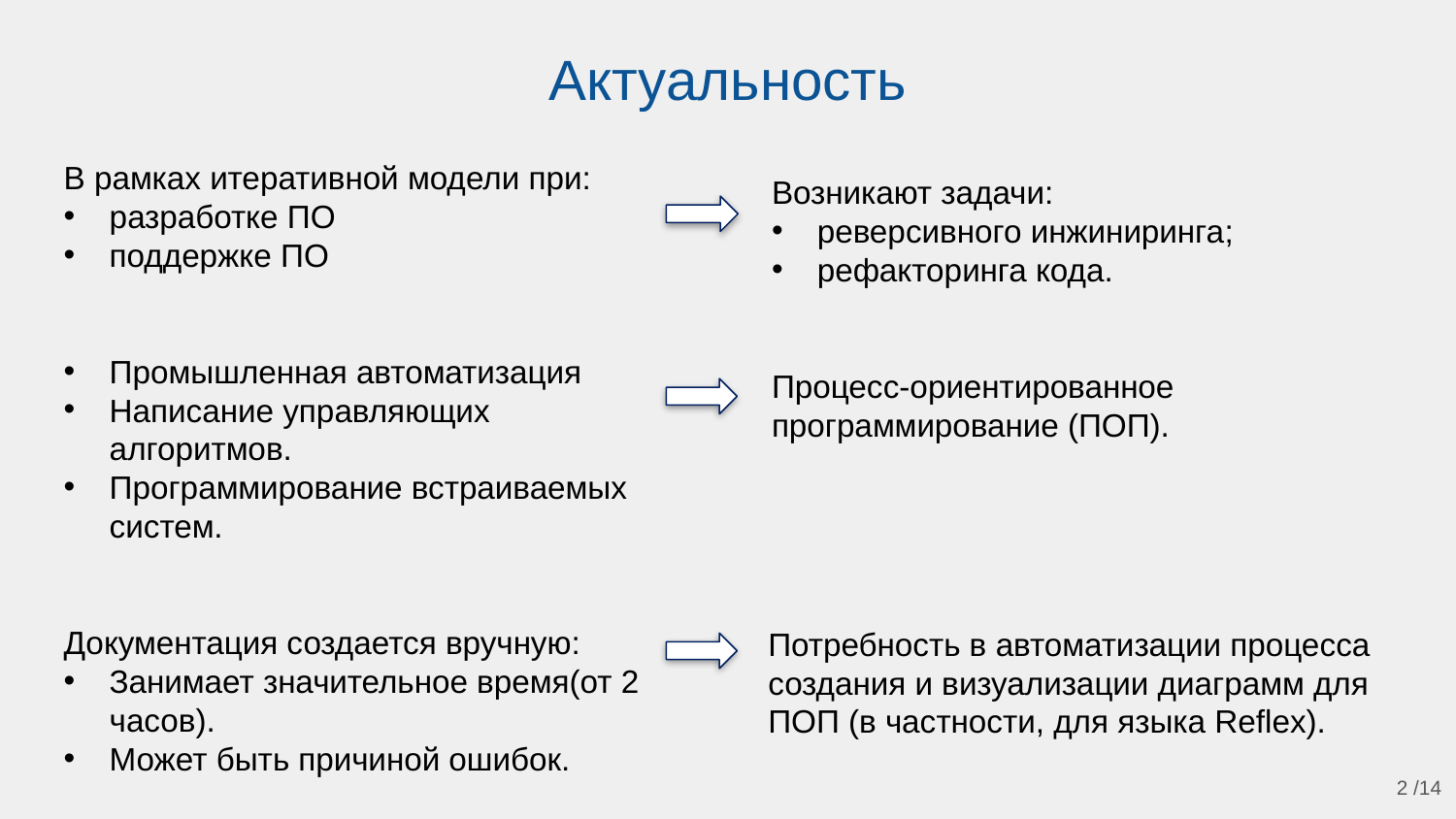

# Актуальность
В рамках итеративной модели при:
разработке ПО
поддержке ПО

Промышленная автоматизация
Написание управляющих алгоритмов.
Программирование встраиваемых систем.

Документация создается вручную:
Занимает значительное время(от 2 часов).
Может быть причиной ошибок.

Возникают задачи:
реверсивного инжиниринга;
рефакторинга кода.

Процесс-ориентированное программирование (ПОП).

Потребность в автоматизации процесса создания и визуализации диаграмм для ПОП (в частности, для языка Reflex).

2 /14